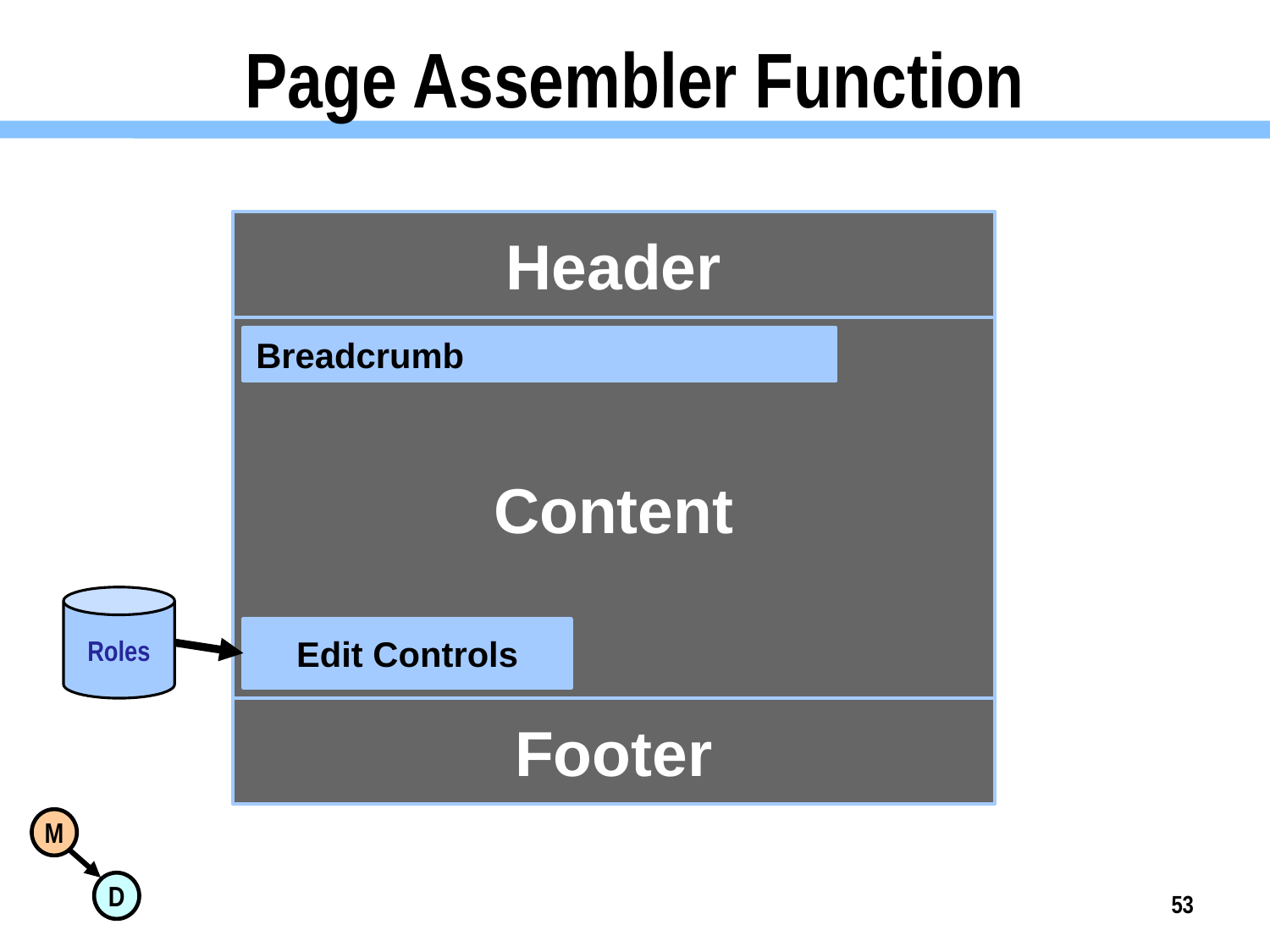

# Page Assembler Function
Header
Content
Breadcrumb
Roles
Edit Controls
Footer
53